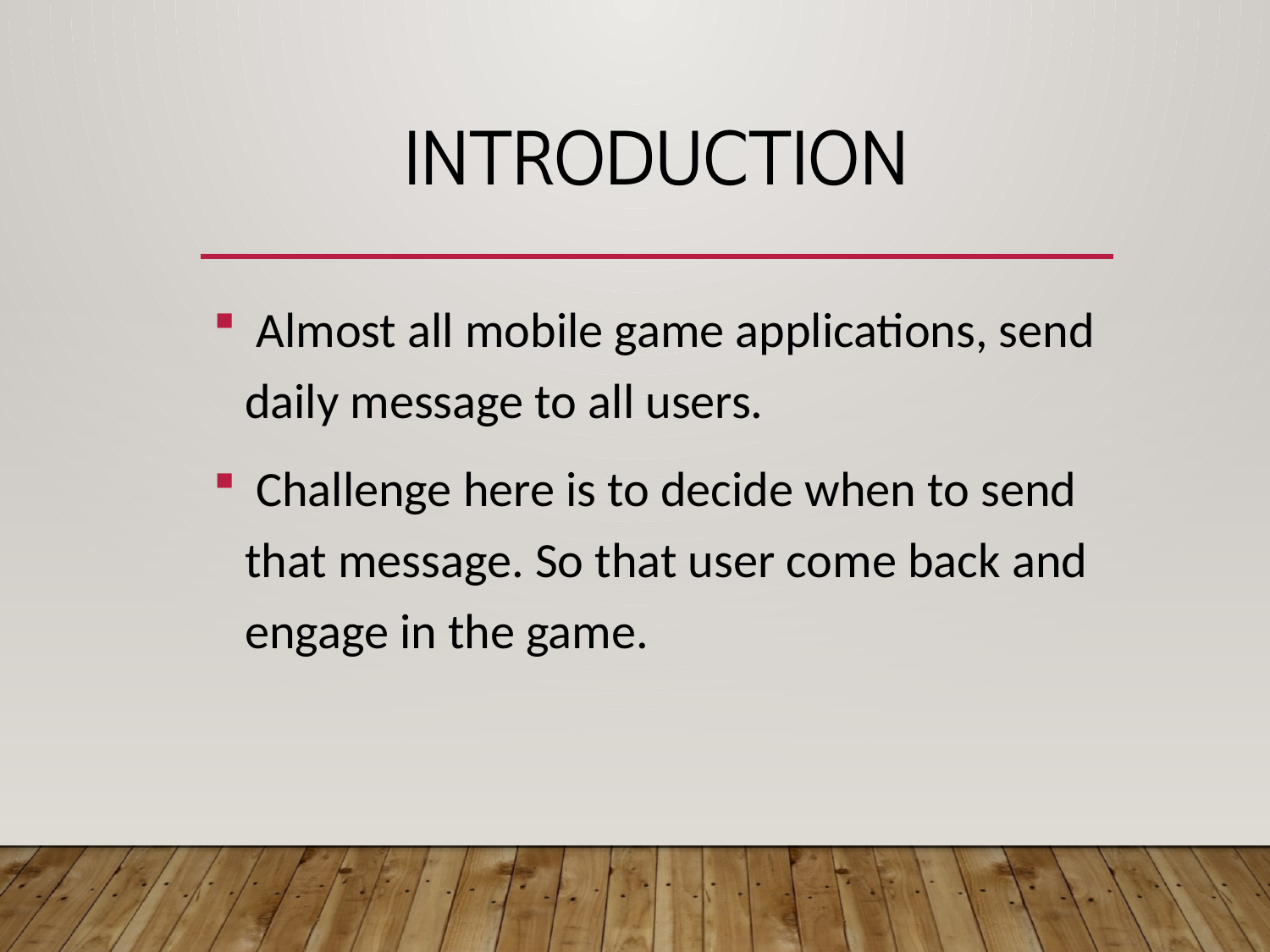

# Introduction
 Almost all mobile game applications, send daily message to all users.
 Challenge here is to decide when to send that message. So that user come back and engage in the game.